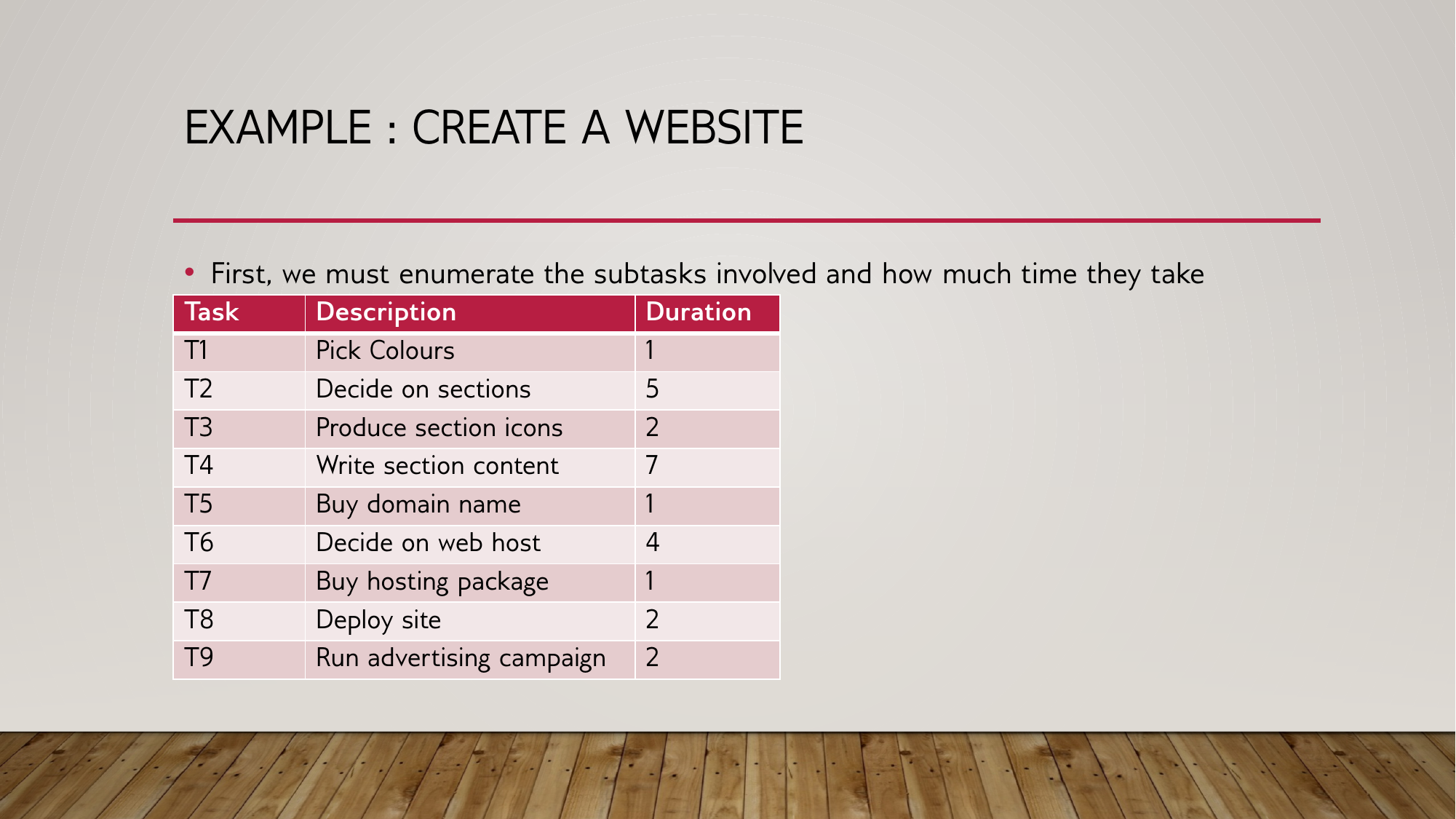

# Example : create a website
First, we must enumerate the subtasks involved and how much time they take

| Task | Description | Duration |
| --- | --- | --- |
| T1 | Pick Colours | 1 |
| T2 | Decide on sections | 5 |
| T3 | Produce section icons | 2 |
| T4 | Write section content | 7 |
| T5 | Buy domain name | 1 |
| T6 | Decide on web host | 4 |
| T7 | Buy hosting package | 1 |
| T8 | Deploy site | 2 |
| T9 | Run advertising campaign | 2 |